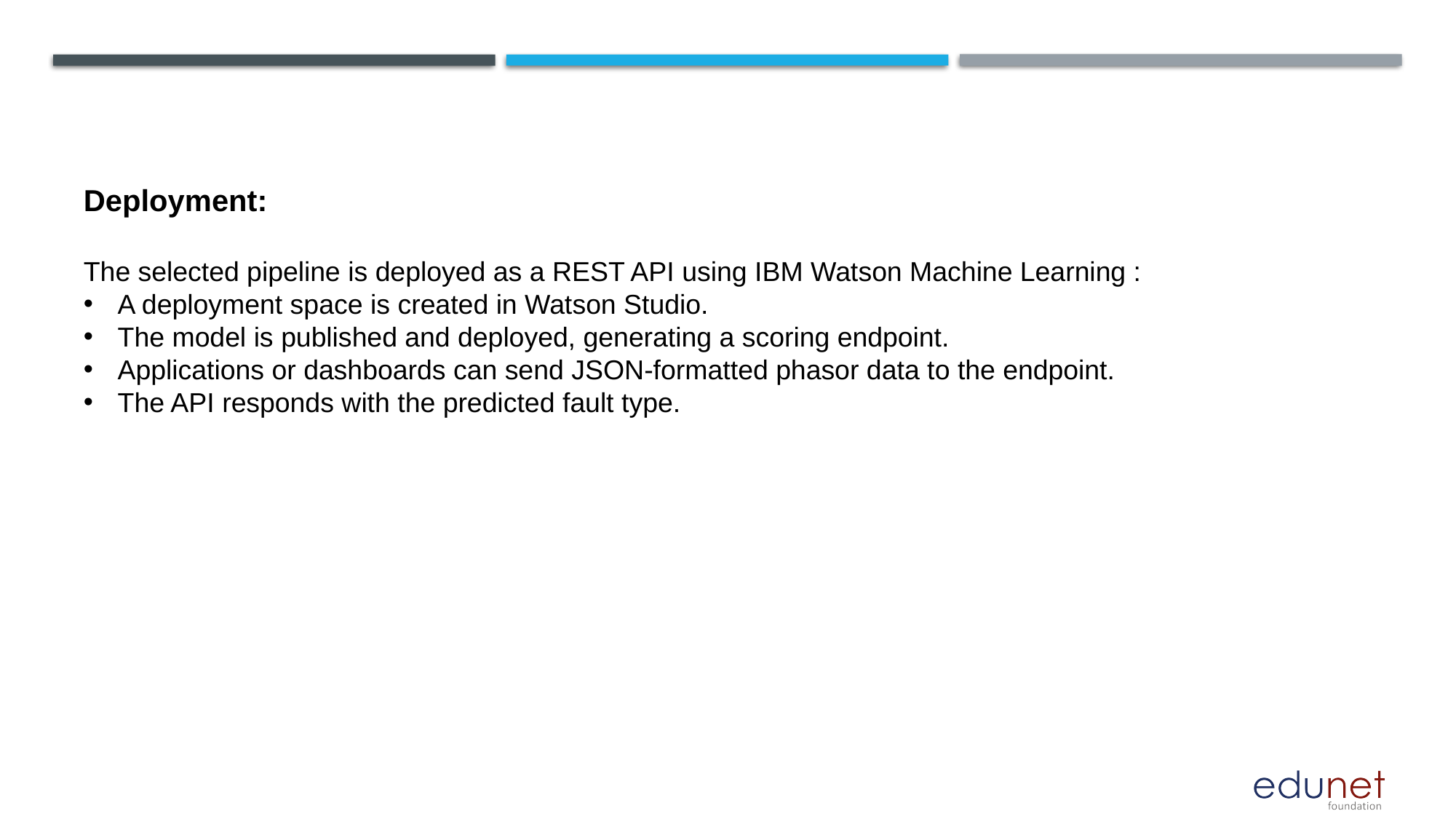

Deployment:

The selected pipeline is deployed as a REST API using IBM Watson Machine Learning :
A deployment space is created in Watson Studio.
The model is published and deployed, generating a scoring endpoint.
Applications or dashboards can send JSON-formatted phasor data to the endpoint.
The API responds with the predicted fault type.